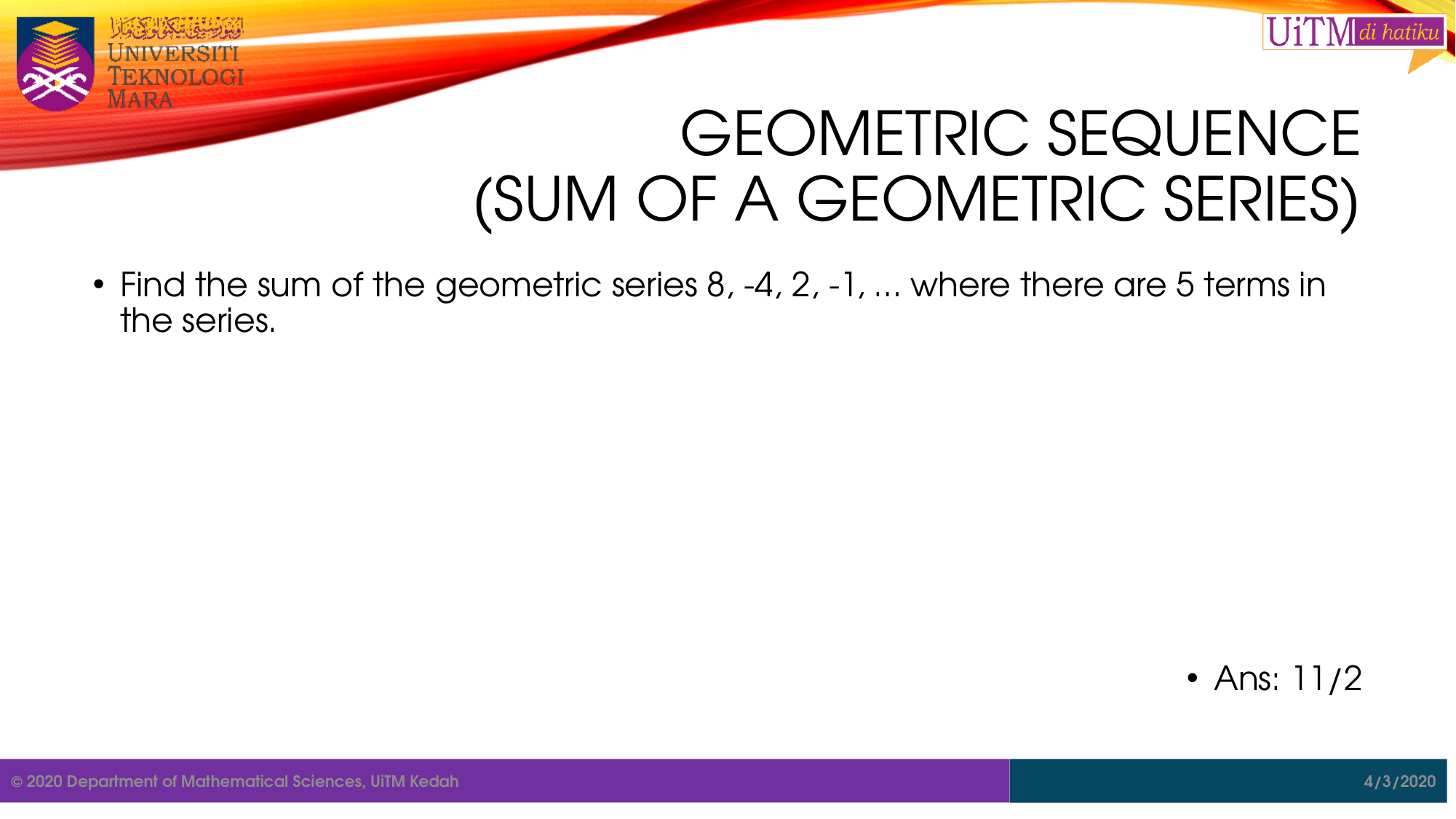

# GEOMETRIC SEQUENCE (sum of a geometric series)
Find the sum of the geometric series 8, -4, 2, -1, … where there are 5 terms in the series.

Ans: 11/2